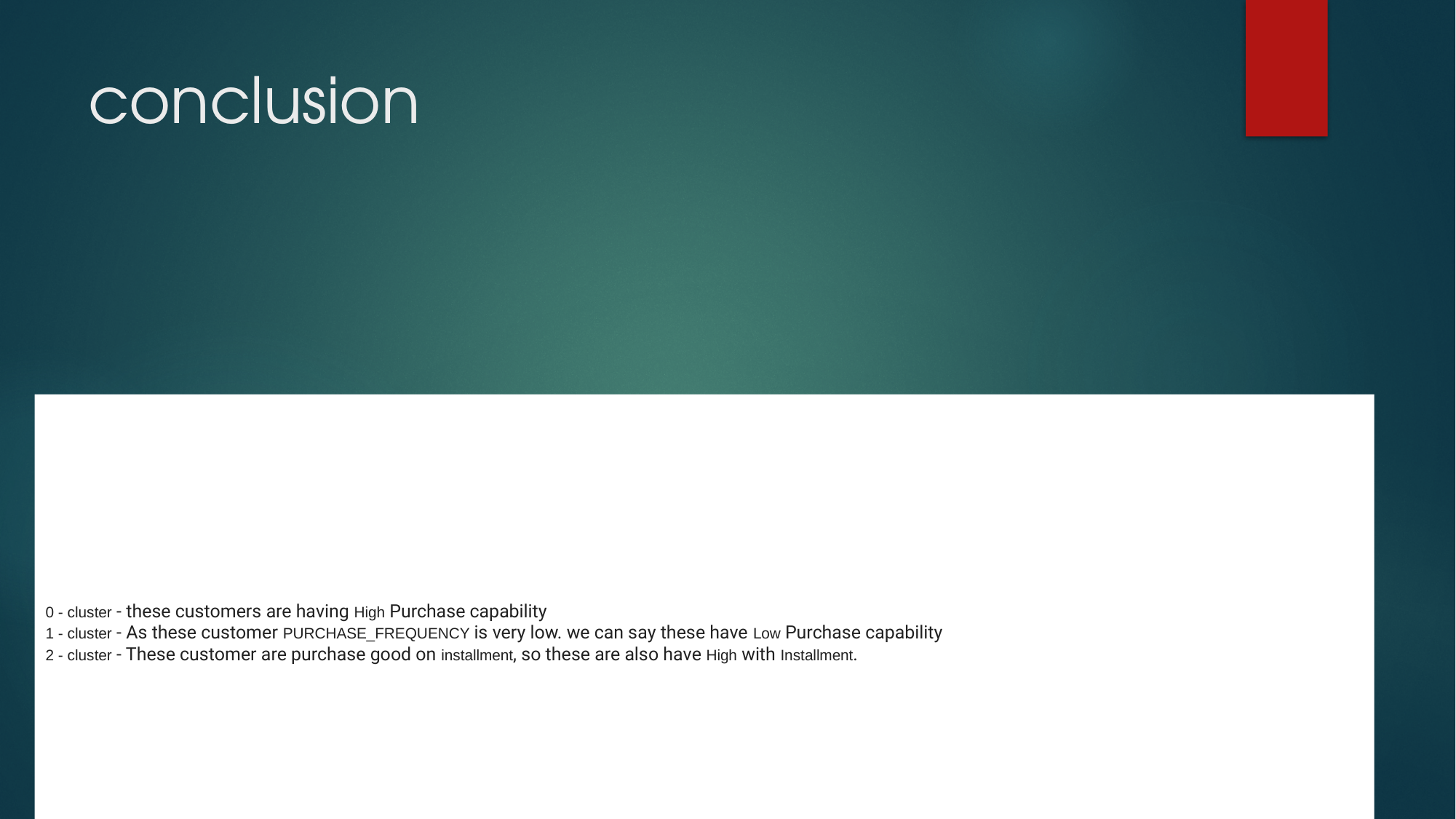

# conclusion
0 - cluster - these customers are having High Purchase capability
1 - cluster - As these customer PURCHASE_FREQUENCY is very low. we can say these have Low Purchase capability
2 - cluster - These customer are purchase good on installment, so these are also have High with Installment.